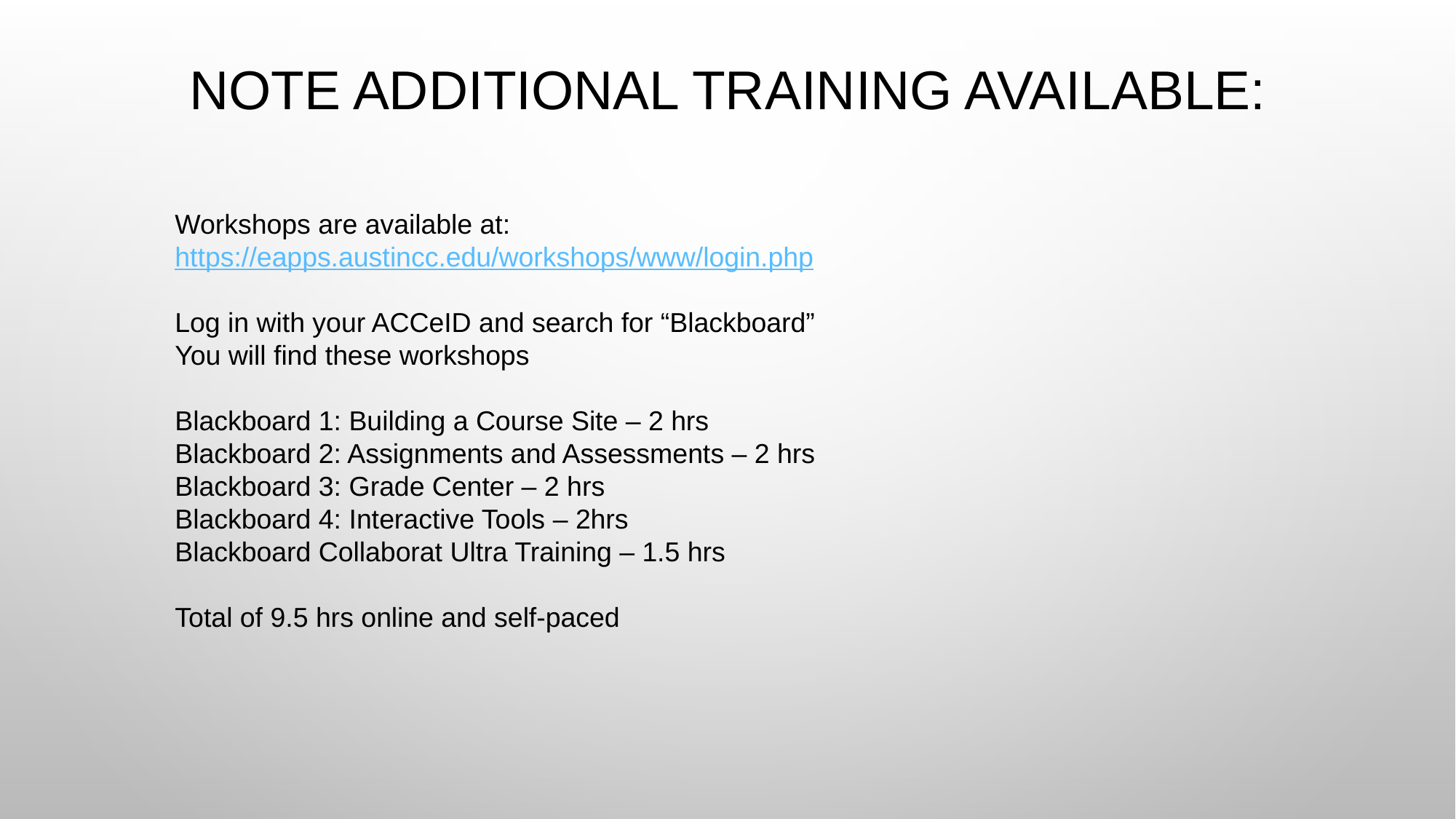

# NOTE ADDITIONAL TRAINING AVAILABLE:

Workshops are available at:  https://eapps.austincc.edu/workshops/www/login.php

Log in with your ACCeID and search for “Blackboard”
You will find these workshops

Blackboard 1: Building a Course Site – 2 hrs
Blackboard 2: Assignments and Assessments – 2 hrs
Blackboard 3: Grade Center – 2 hrs
Blackboard 4: Interactive Tools – 2hrs
Blackboard Collaborat Ultra Training – 1.5 hrs

Total of 9.5 hrs online and self-paced